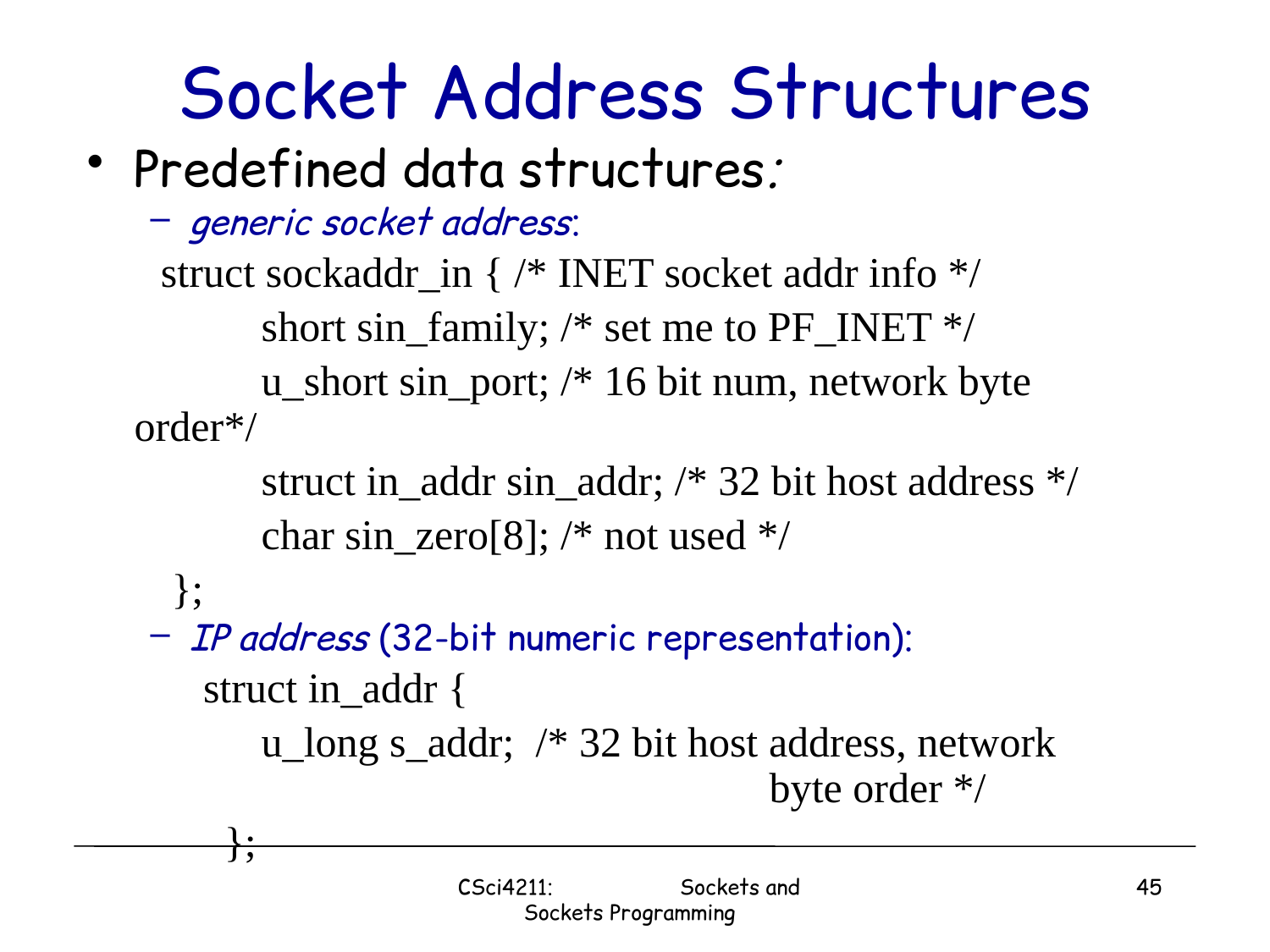

# Socket Address Structures
Predefined data structures:
generic socket address:
       struct sockaddr_in { /* INET socket addr info */
       	short sin_family; /* set me to PF_INET */
       	u_short sin_port; /* 16 bit num, network byte order*/
       	struct in_addr sin_addr; /* 32 bit host address */
       	char sin_zero[8]; /* not used */
        };
IP address (32-bit numeric representation):
           struct in_addr {
            	u_long s_addr;  /* 32 bit host address, network 					byte order */
             };
CSci4211:                    Sockets and Sockets Programming
45